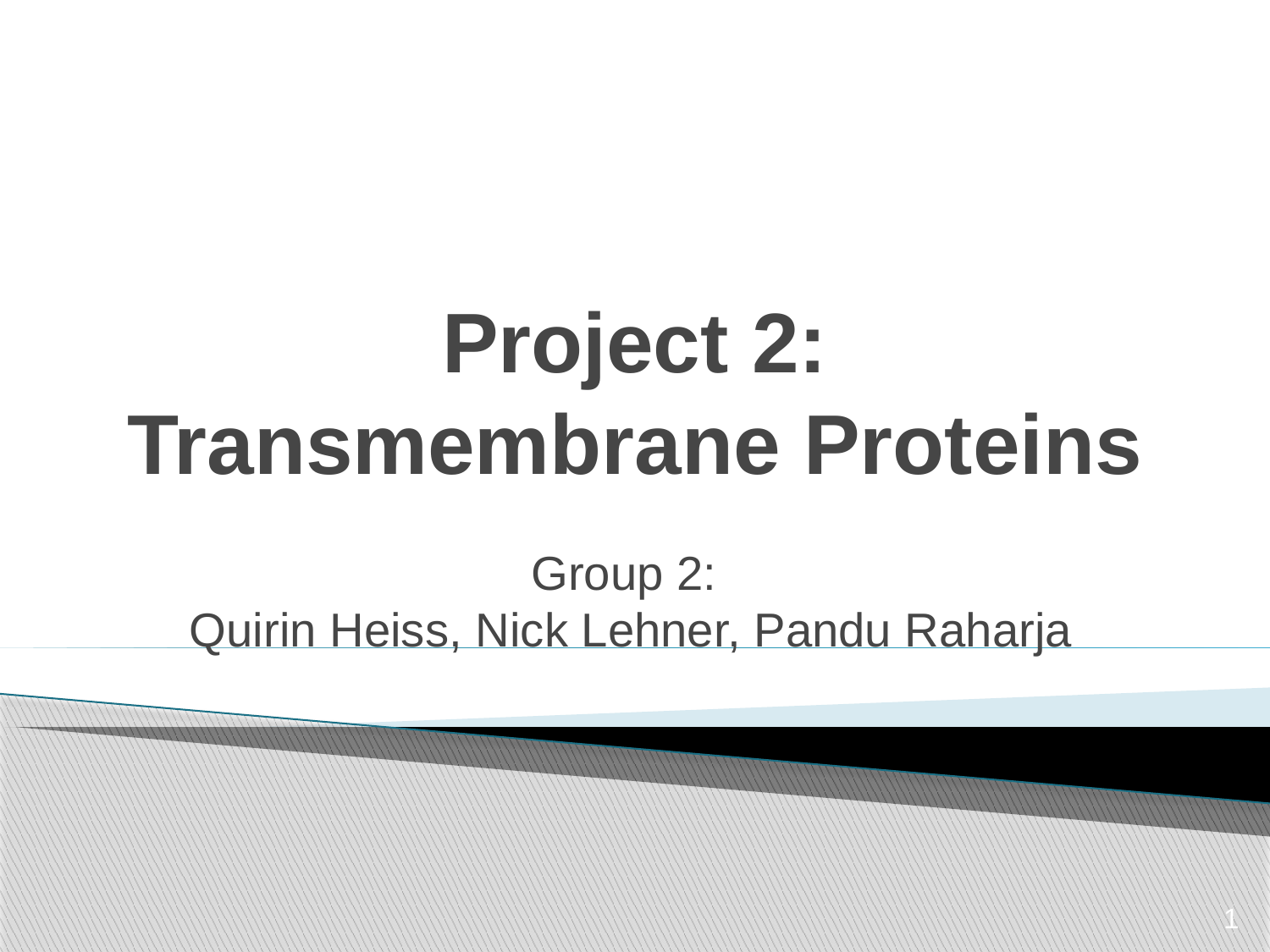

# Project 2: Transmembrane Proteins
Group 2:
Quirin Heiss, Nick Lehner, Pandu Raharja
1